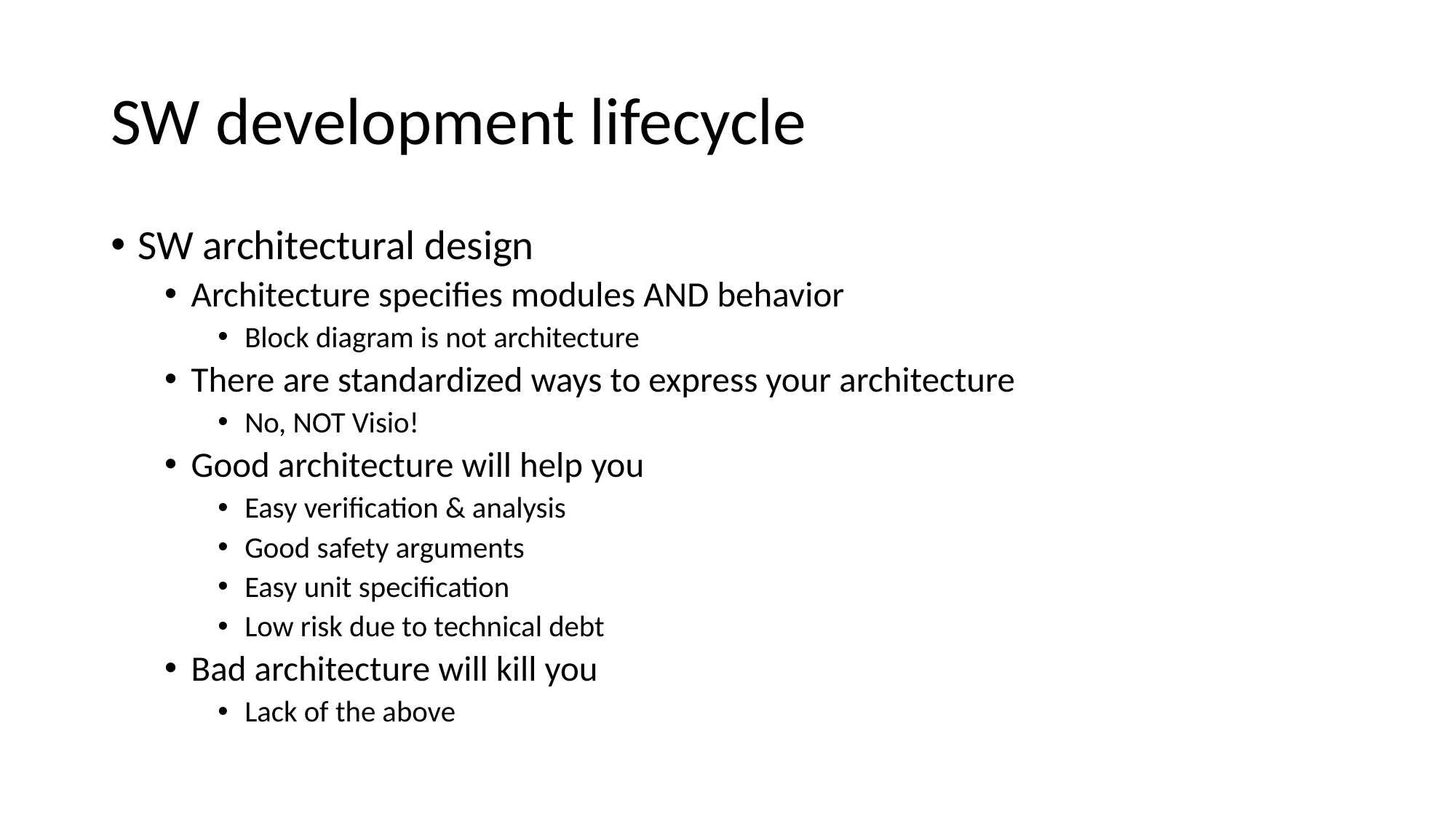

# SW development lifecycle
SW architectural design
Architecture specifies modules AND behavior
Block diagram is not architecture
There are standardized ways to express your architecture
No, NOT Visio!
Good architecture will help you
Easy verification & analysis
Good safety arguments
Easy unit specification
Low risk due to technical debt
Bad architecture will kill you
Lack of the above